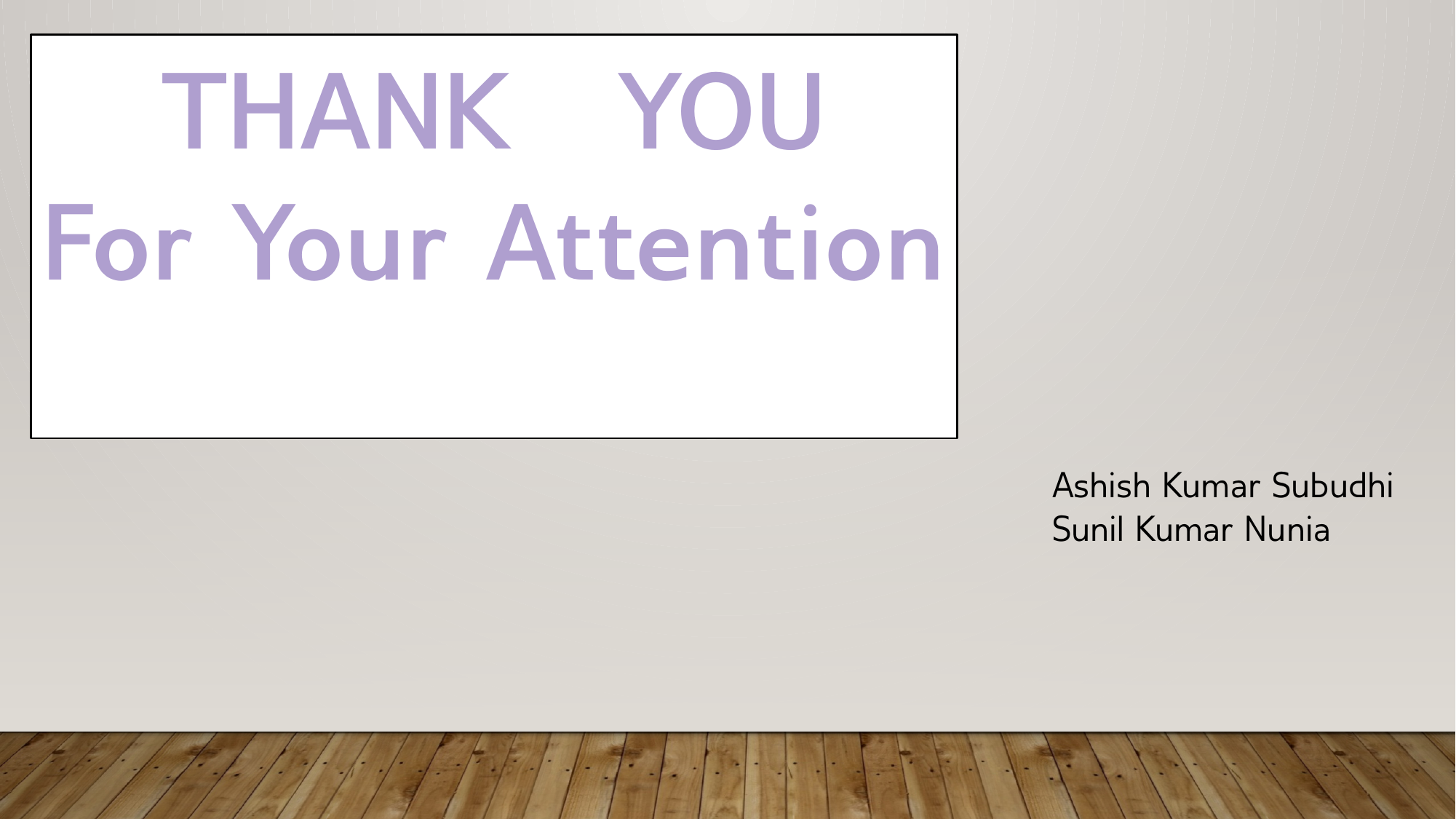

THANK   YOU
For Your Attention

Ashish Kumar Subudhi
Sunil Kumar Nunia